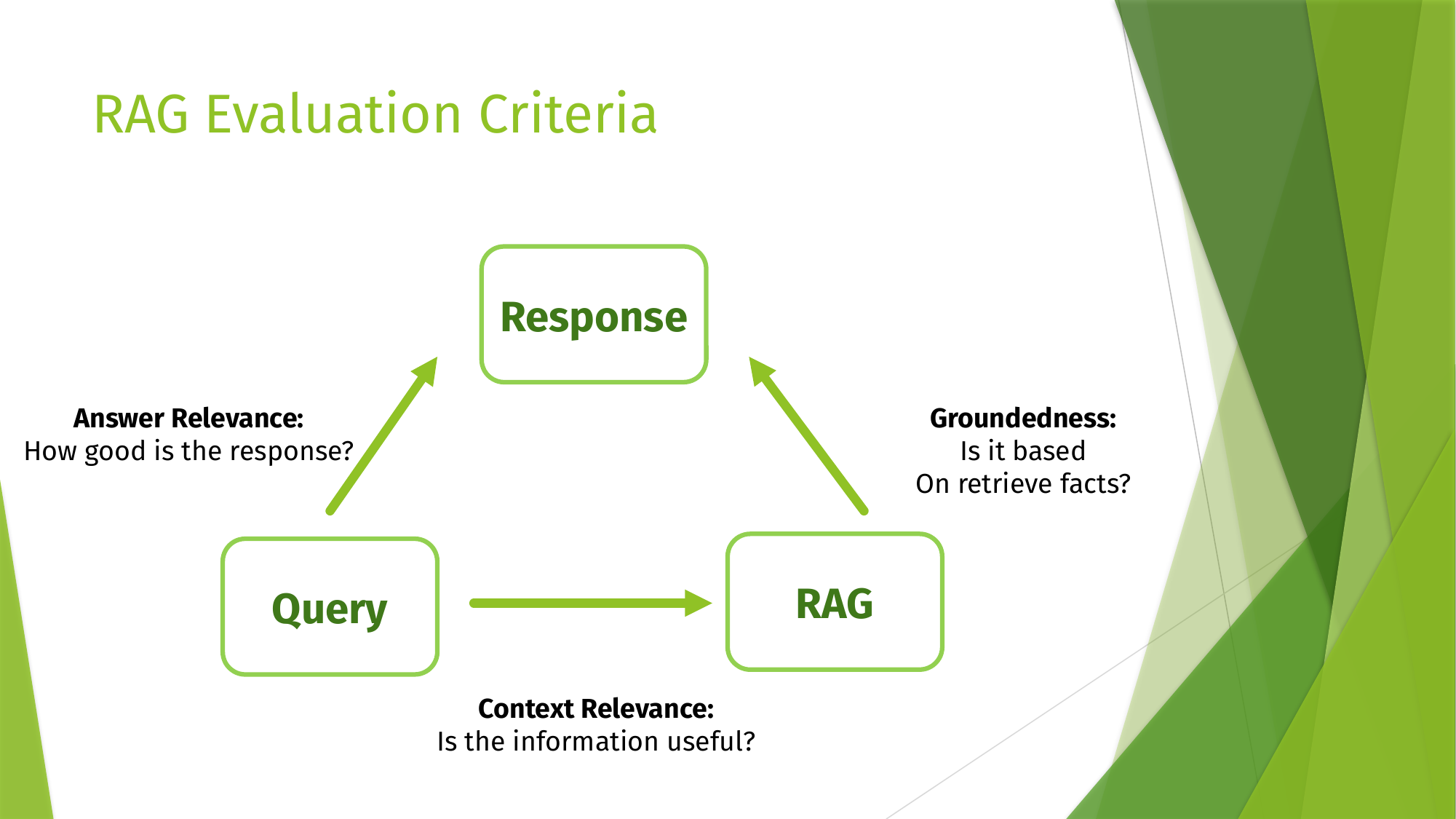

# RAG Evaluation Criteria
Response
Groundedness:
Is it based
On retrieve facts?
Answer Relevance:
How good is the response?
RAG
Query
Context Relevance:
Is the information useful?